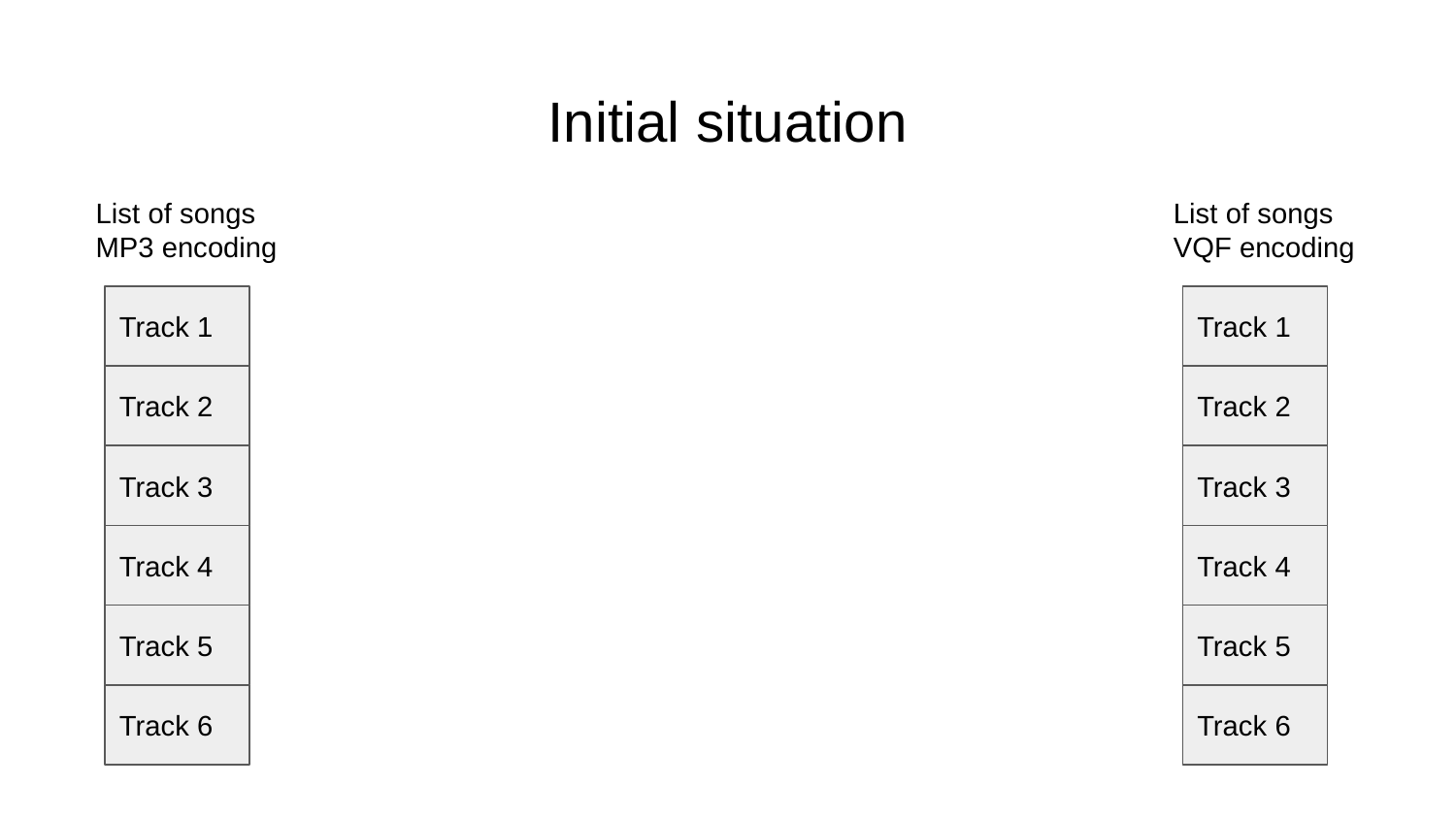

# Initial situation
List of songs
MP3 encoding
Track 1
Track 2
Track 3
Track 4
Track 5
Track 6
List of songs
VQF encoding
Track 1
Track 2
Track 3
Track 4
Track 5
Track 6